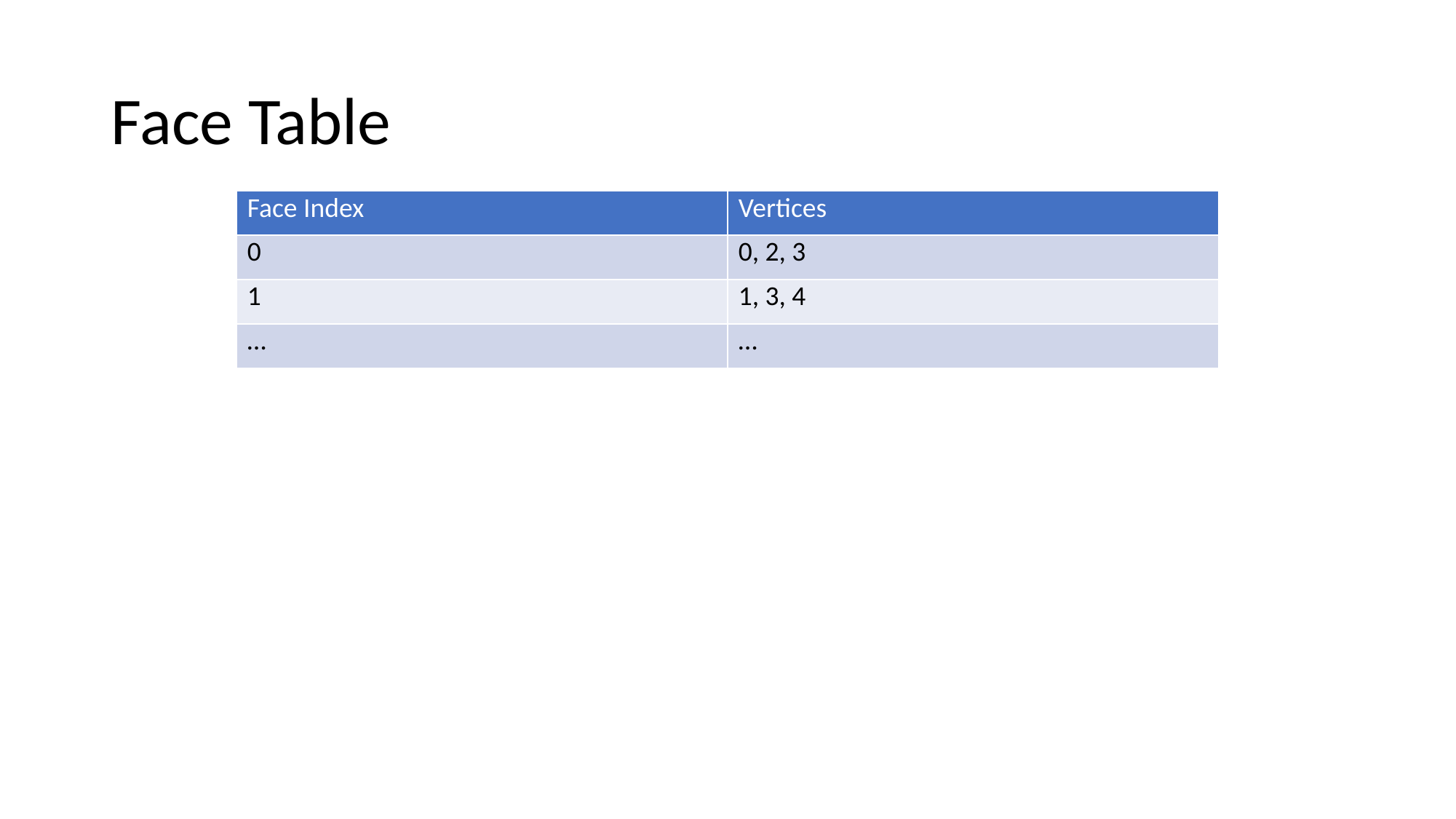

# Face Table
| Face Index | Vertices |
| --- | --- |
| 0 | 0, 2, 3 |
| 1 | 1, 3, 4 |
| … | … |